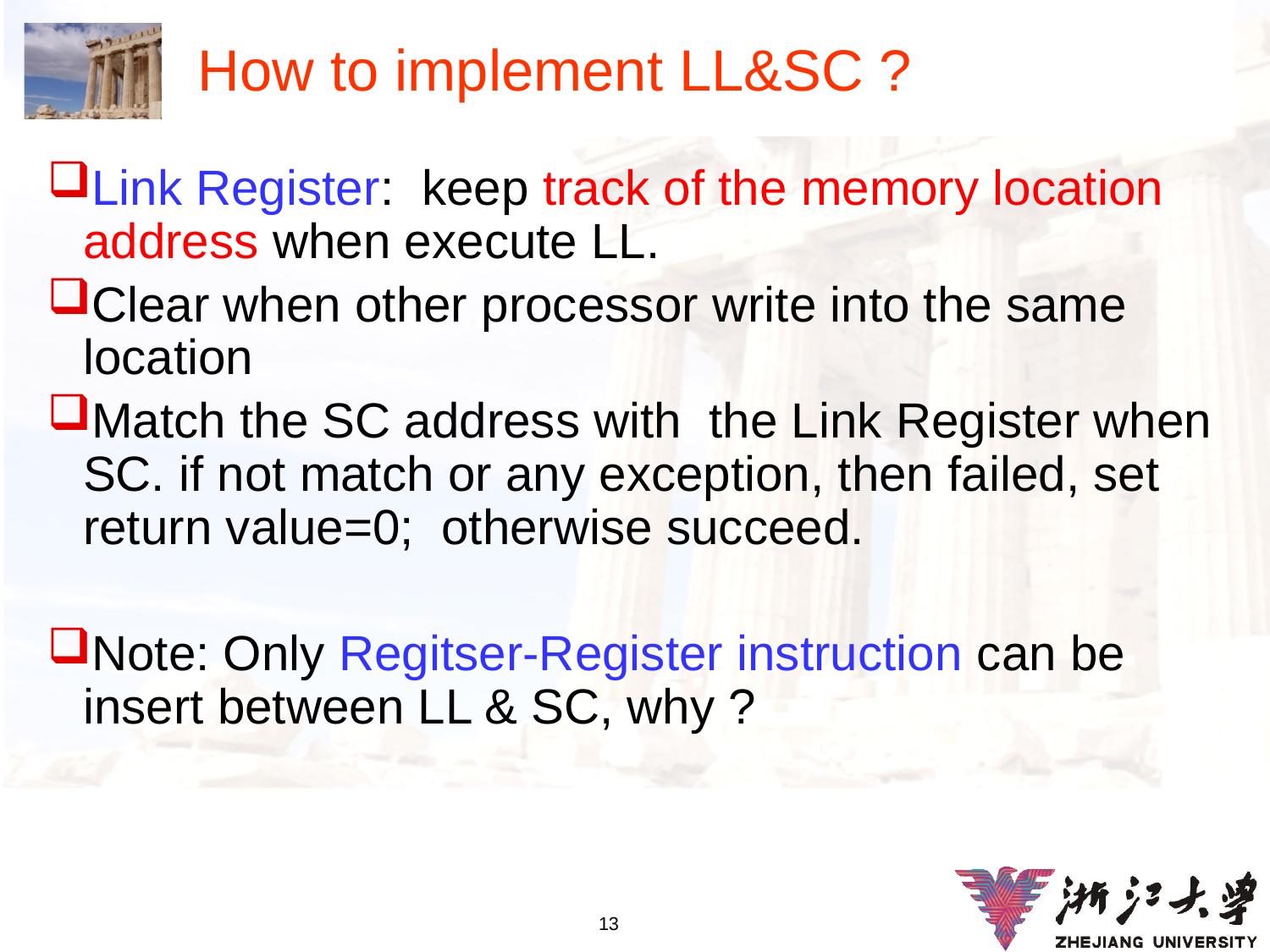

# How to implement LL&SC ?
Link Register:  keep track of the memory location address when execute LL.
Clear when other processor write into the same location
Match the SC address with  the Link Register when SC. if not match or any exception, then failed, set return value=0;  otherwise succeed.

Note: Only Regitser-Register instruction can be insert between LL & SC, why ?